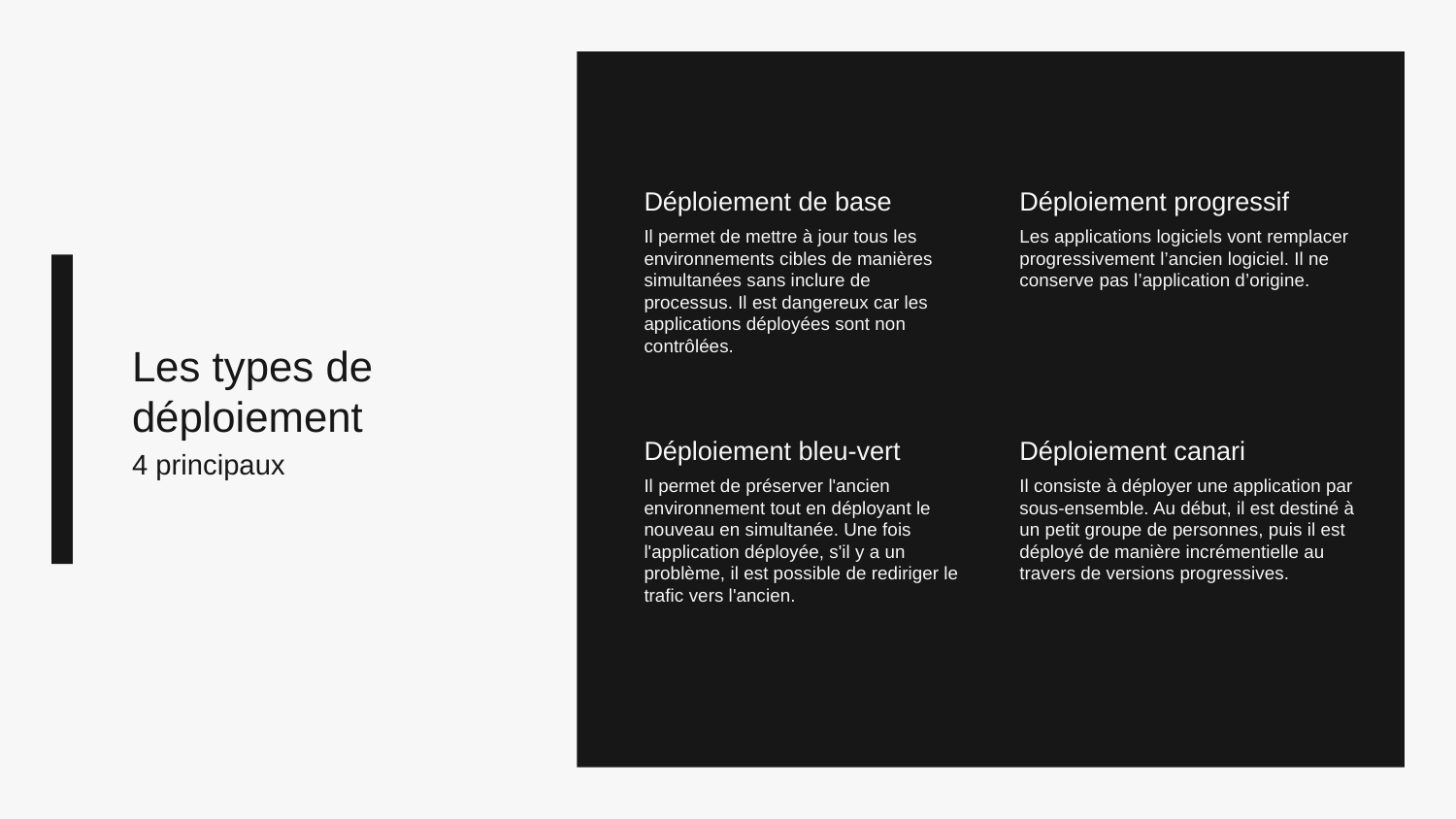

Déploiement de base
Déploiement progressif
Il permet de mettre à jour tous les environnements cibles de manières simultanées sans inclure de processus. Il est dangereux car les applications déployées sont non contrôlées.
Les applications logiciels vont remplacer progressivement l’ancien logiciel. Il ne conserve pas l’application d’origine.

Les types de déploiement
Déploiement bleu-vert
Déploiement canari
4 principaux
Il permet de préserver l'ancien environnement tout en déployant le nouveau en simultanée. Une fois l'application déployée, s'il y a un problème, il est possible de rediriger le trafic vers l'ancien.
Il consiste à déployer une application par sous-ensemble. Au début, il est destiné à un petit groupe de personnes, puis il est déployé de manière incrémentielle au travers de versions progressives.